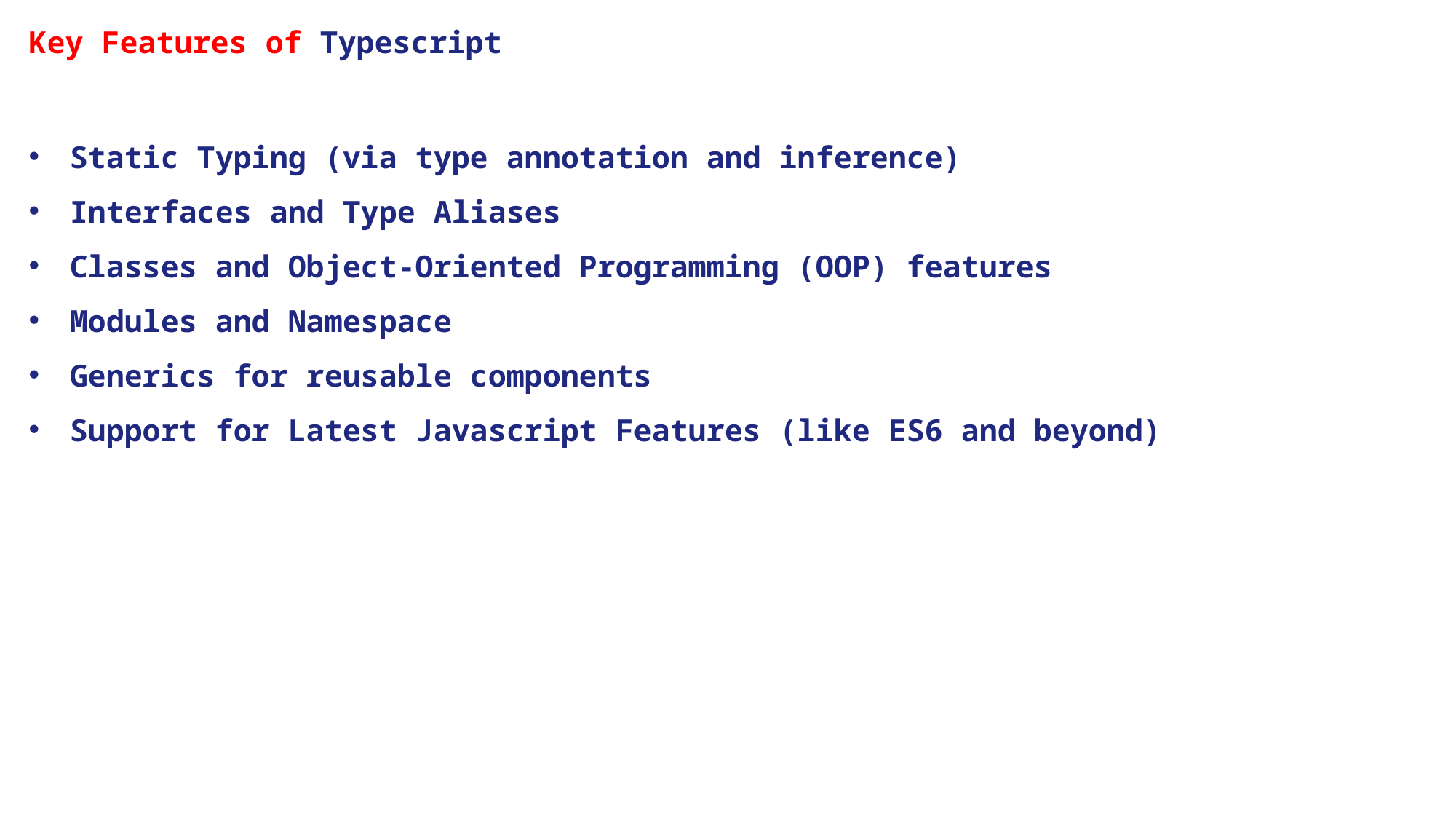

# Key Features of Typescript
Static Typing (via type annotation and inference)
Interfaces and Type Aliases
Classes and Object-Oriented Programming (OOP) features
Modules and Namespace
Generics for reusable components
Support for Latest Javascript Features (like ES6 and beyond)